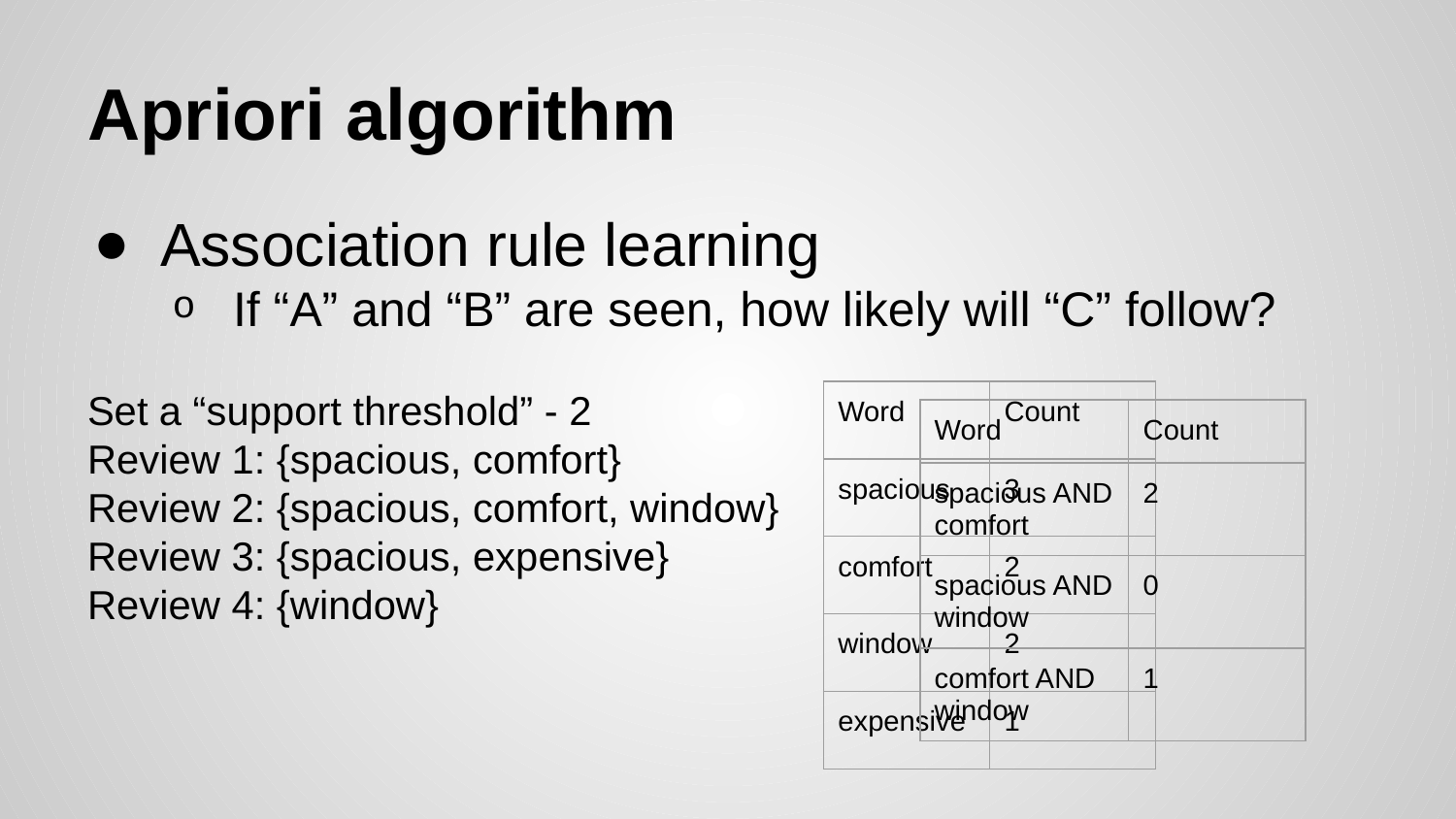

# Apriori algorithm
Association rule learning
If “A” and “B” are seen, how likely will “C” follow?

Set a “support threshold” - 2
Review 1: {spacious, comfort}
Review 2: {spacious, comfort, window}
Review 3: {spacious, expensive}
Review 4: {window}
| Word | Count |
| --- | --- |
| spacious | 3 |
| comfort | 2 |
| window | 2 |
| expensive | 1 |
| Word | Count |
| --- | --- |
| spacious AND comfort | 2 |
| spacious AND window | 0 |
| comfort AND window | 1 |